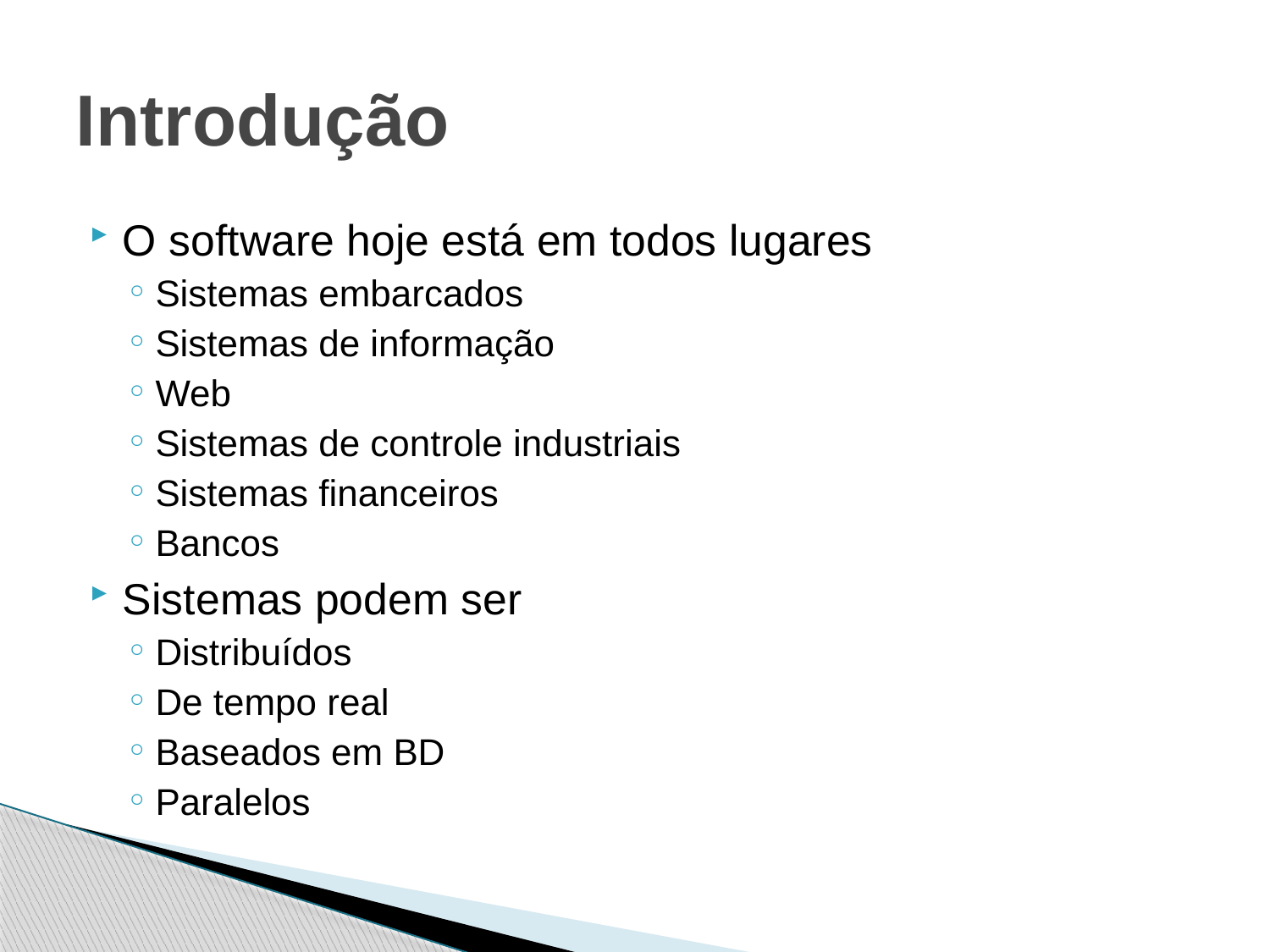

# Introdução
O software hoje está em todos lugares
Sistemas embarcados
Sistemas de informação
Web
Sistemas de controle industriais
Sistemas financeiros
Bancos
Sistemas podem ser
Distribuídos
De tempo real
Baseados em BD
Paralelos